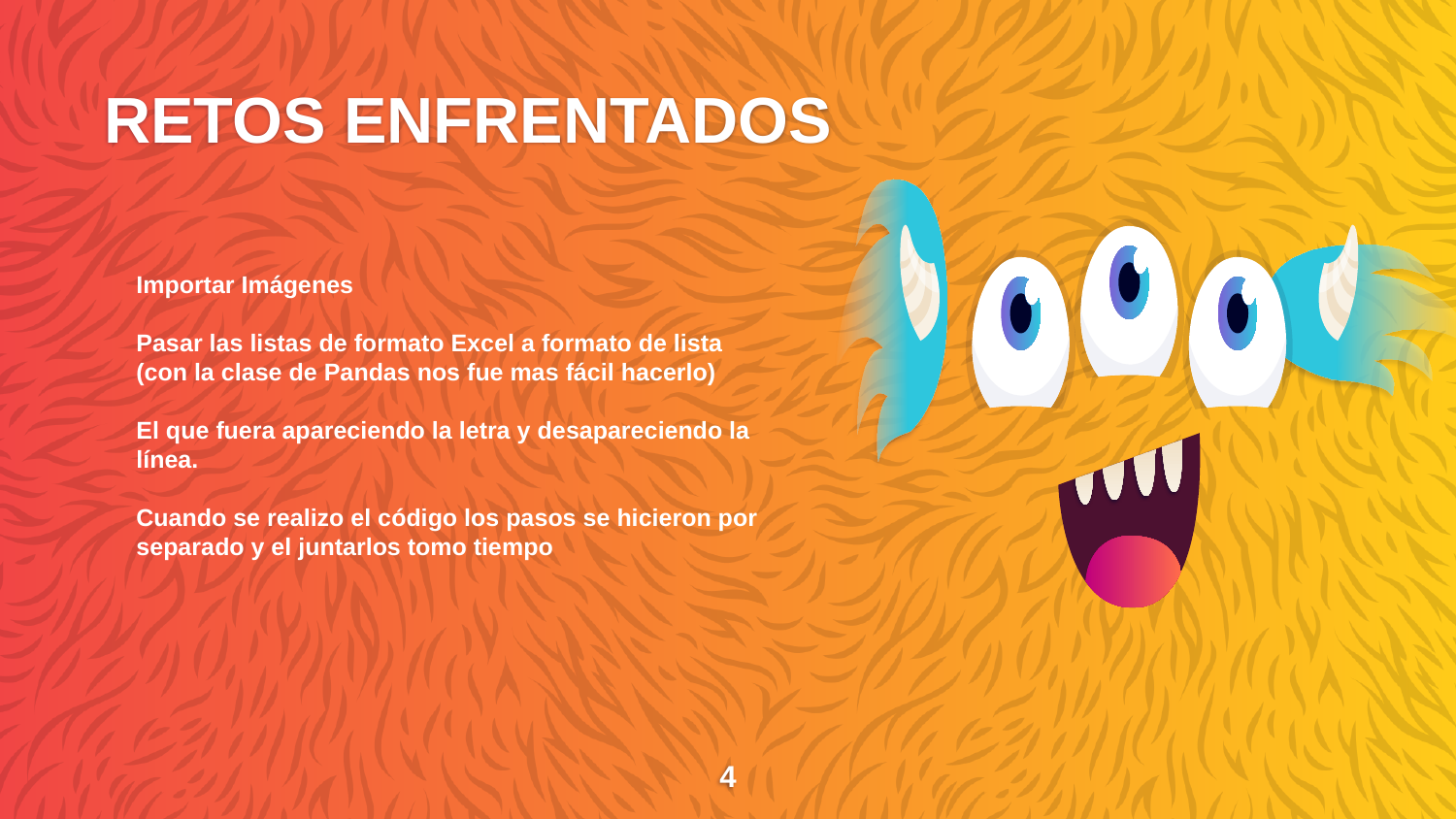

# RETOS ENFRENTADOS

Importar Imágenes

Pasar las listas de formato Excel a formato de lista
(con la clase de Pandas nos fue mas fácil hacerlo)

El que fuera apareciendo la letra y desapareciendo la línea.

Cuando se realizo el código los pasos se hicieron por separado y el juntarlos tomo tiempo

4